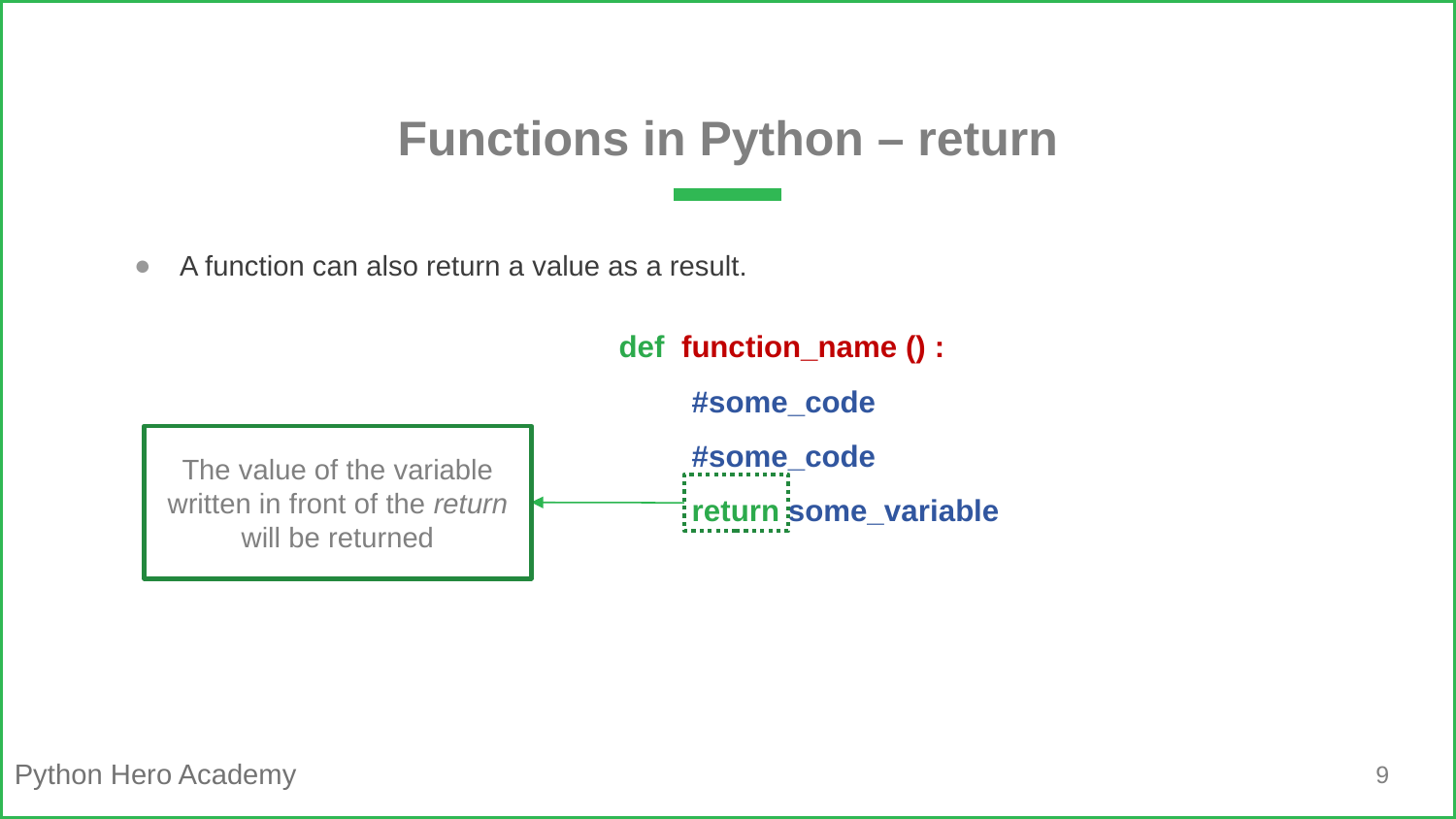

# Functions in Python – return
A function can also return a value as a result.
def  function_name () :
#some_code
#some_code
return some_variable

The value of the variable written in front of the return will be returned

9